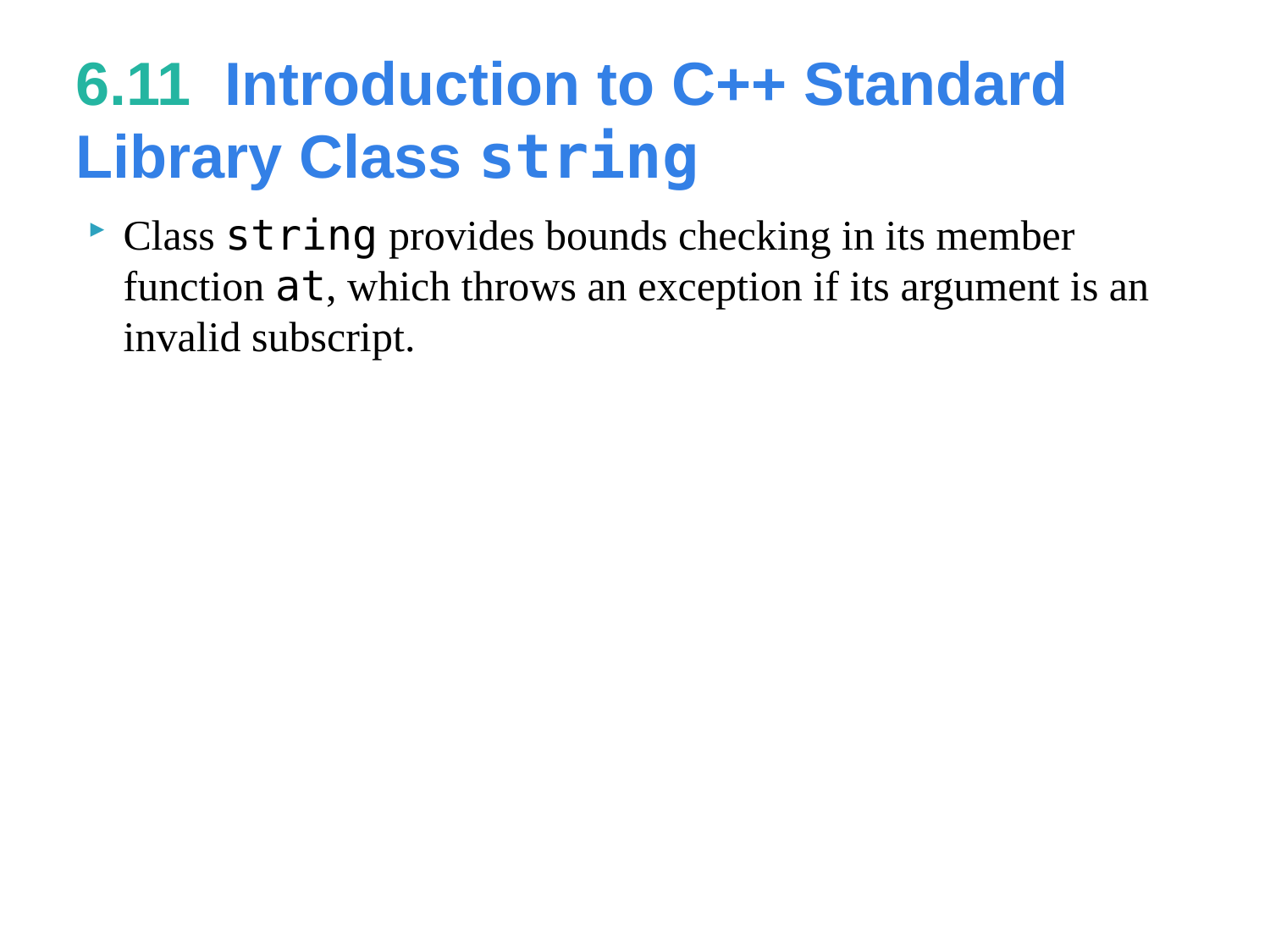

# 6.11  Introduction to C++ Standard Library Class string
Class string provides bounds checking in its member function at, which throws an exception if its argument is an invalid subscript.